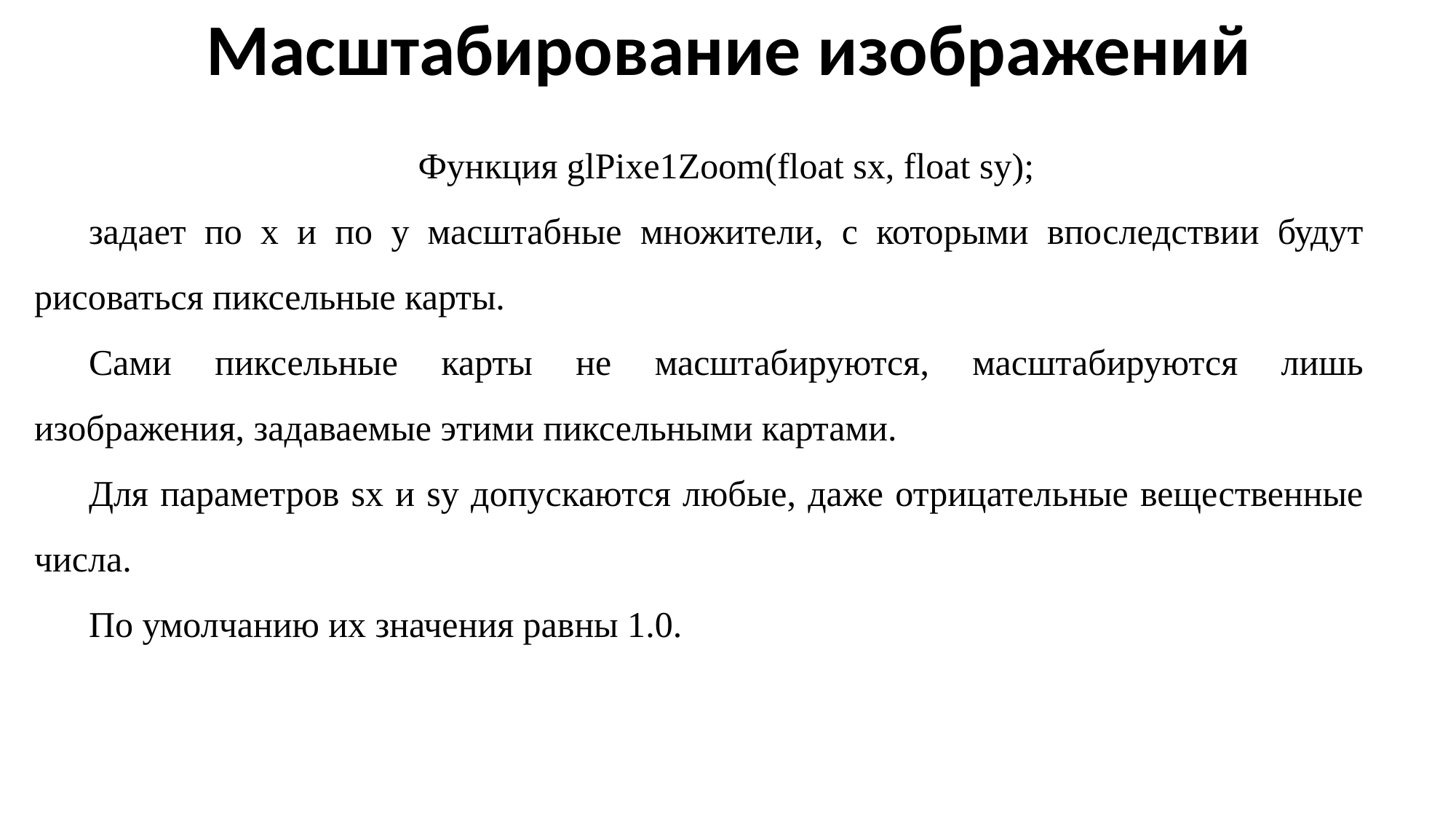

Масштабирование изображений
Функция glPixe1Zoom(float sx, float sy);
задает по x и по у масштабные множители, с которыми впоследствии будут рисоваться пиксельные карты.
Сами пиксельные карты не масштабируются, масштабируются лишь изображения, задаваемые этими пиксельными картами.
Для параметров sx и sy допускаются любые, даже отрицательные вещественные числа.
По умолчанию их значения равны 1.0.